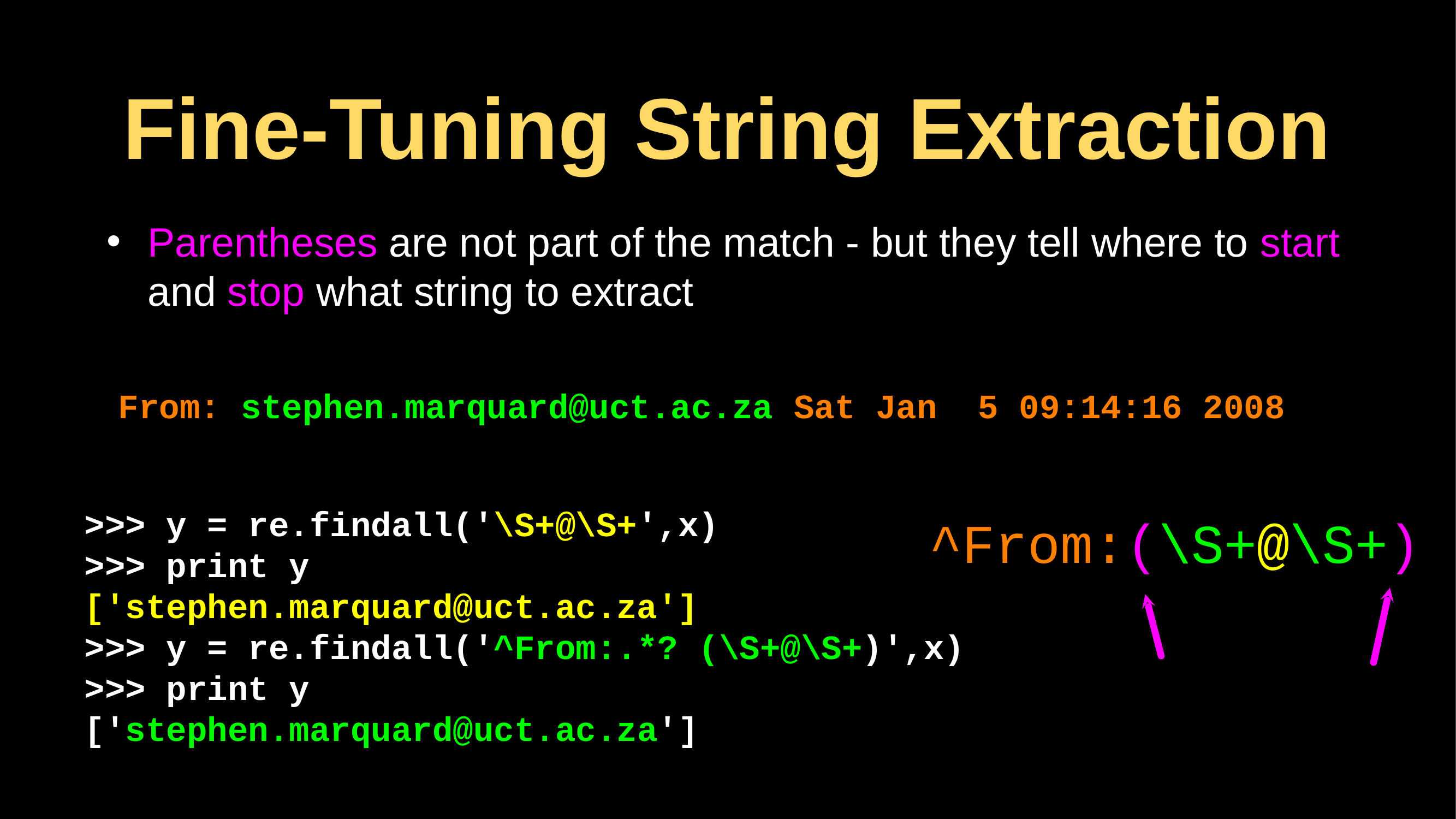

# Fine-Tuning String Extraction
Parentheses are not part of the match - but they tell where to start and stop what string to extract
From: stephen.marquard@uct.ac.za Sat Jan  5 09:14:16 2008
>>> y = re.findall('\S+@\S+',x)
>>> print y
['stephen.marquard@uct.ac.za']
>>> y = re.findall('^From:.*? (\S+@\S+)',x)
>>> print y
['stephen.marquard@uct.ac.za']
^From:(\S+@\S+)